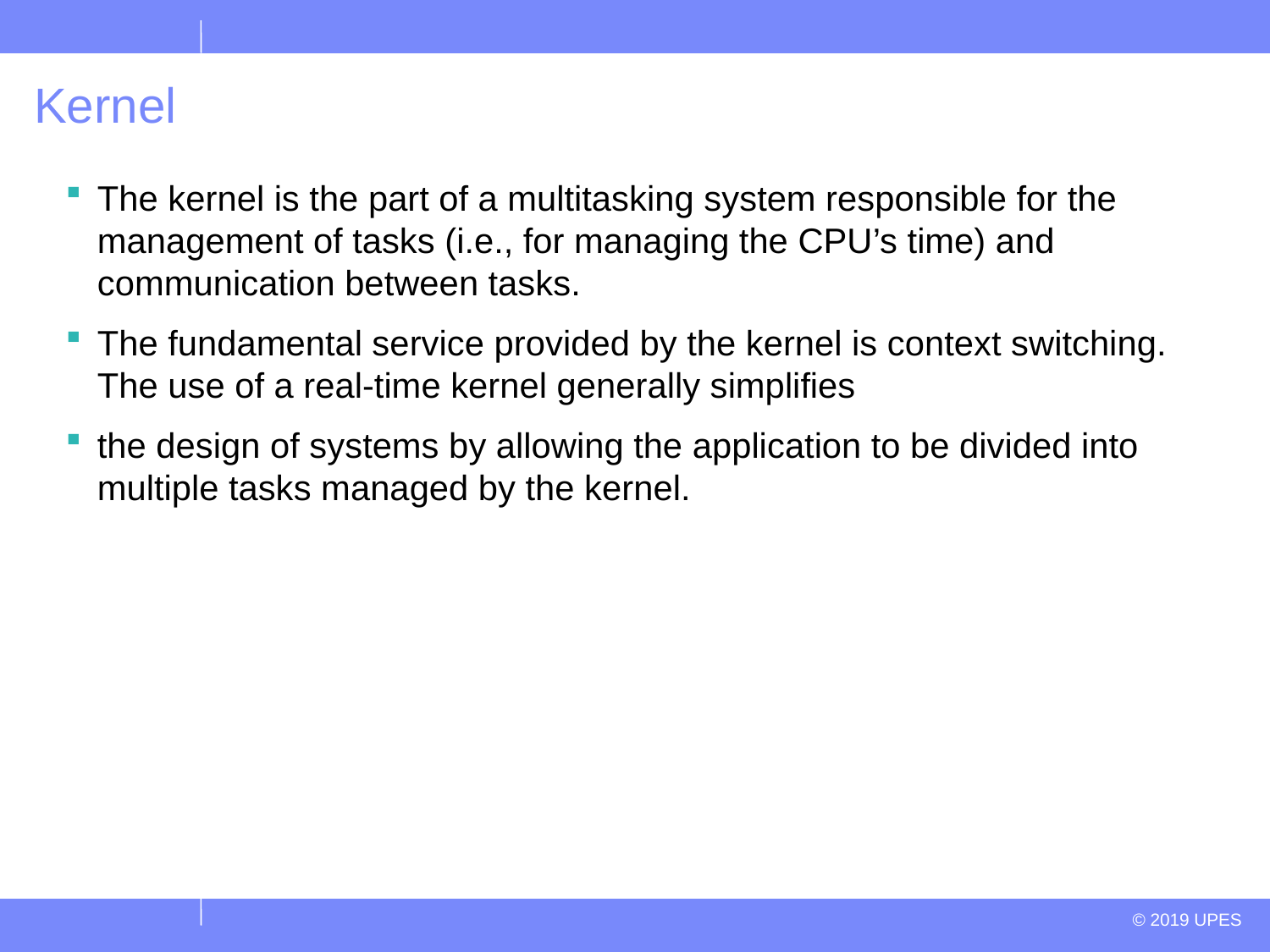

# Kernel
The kernel is the part of a multitasking system responsible for the management of tasks (i.e., for managing the CPU’s time) and communication between tasks.
The fundamental service provided by the kernel is context switching. The use of a real-time kernel generally simplifies
the design of systems by allowing the application to be divided into multiple tasks managed by the kernel.